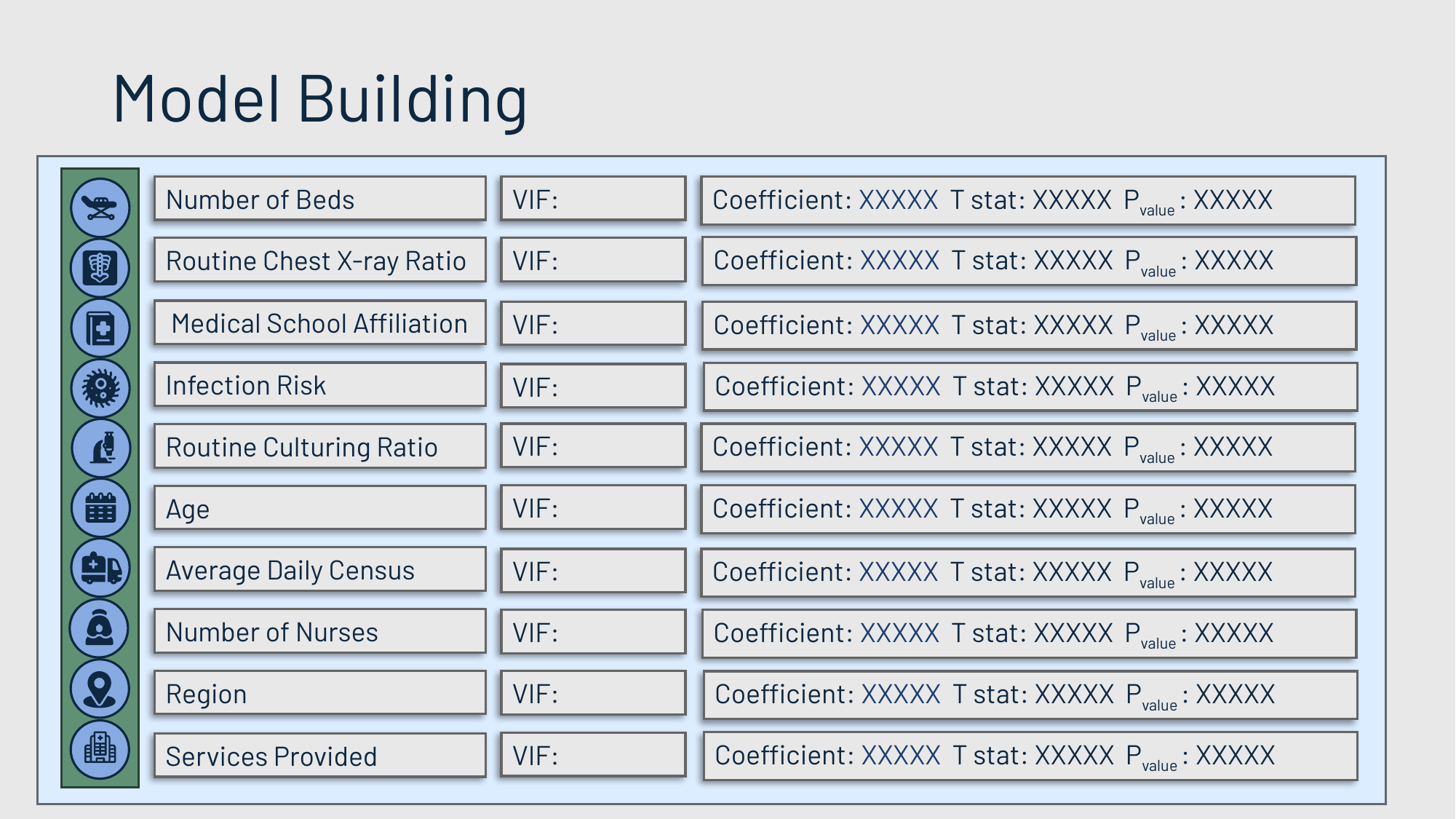

# Model Building

Number of Beds
VIF:
Coefficient: XXXXX  T stat: XXXXX  Pvalue : XXXXX

Coefficient: XXXXX  T stat: XXXXX  Pvalue : XXXXX
VIF:
Routine Chest X-ray Ratio

 Medical School Affiliation
VIF:
Coefficient: XXXXX  T stat: XXXXX  Pvalue : XXXXX

Infection Risk
Coefficient: XXXXX  T stat: XXXXX  Pvalue : XXXXX
VIF:

VIF:
Coefficient: XXXXX  T stat: XXXXX  Pvalue : XXXXX
Routine Culturing Ratio

VIF:
Coefficient: XXXXX  T stat: XXXXX  Pvalue : XXXXX
Age

Average Daily Census
VIF:
Coefficient: XXXXX  T stat: XXXXX  Pvalue : XXXXX

Number of Nurses
VIF:
Coefficient: XXXXX  T stat: XXXXX  Pvalue : XXXXX

Region
VIF:

Coefficient: XXXXX  T stat: XXXXX  Pvalue : XXXXX

Coefficient: XXXXX  T stat: XXXXX  Pvalue : XXXXX
VIF:
Services Provided